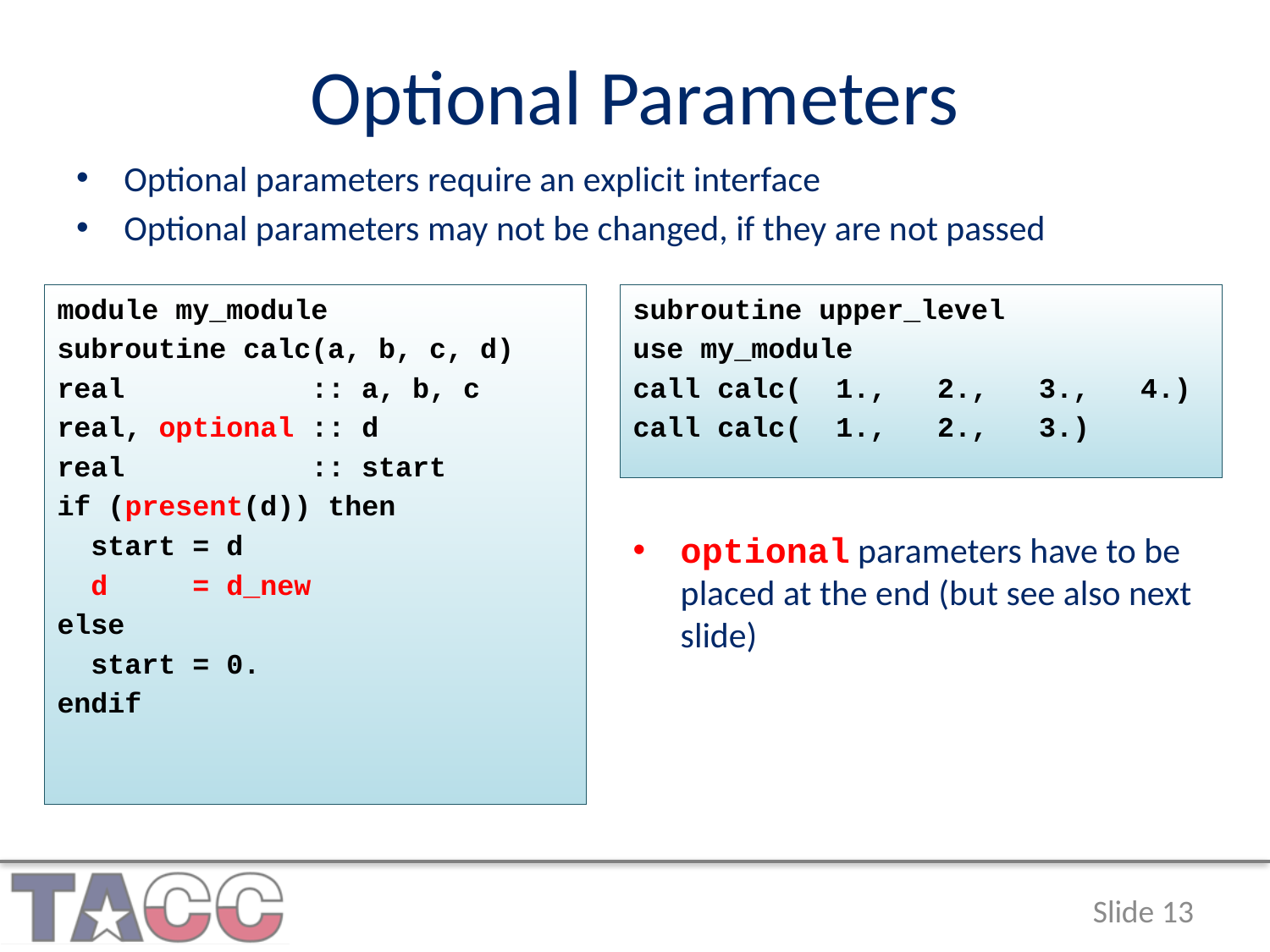

# Optional Parameters
Optional parameters require an explicit interface
Optional parameters may not be changed, if they are not passed
module my_module
subroutine calc(a, b, c, d)
real           :: a, b, c
real, optional :: d
real           :: start
if (present(d)) then
  start = d
  d     = d_new
else
  start = 0.
endif
subroutine upper_level
use my_module
call calc(  1.,   2.,   3.,   4.)
call calc(  1.,   2.,   3.)
optional parameters have to be placed at the end (but see also next slide)